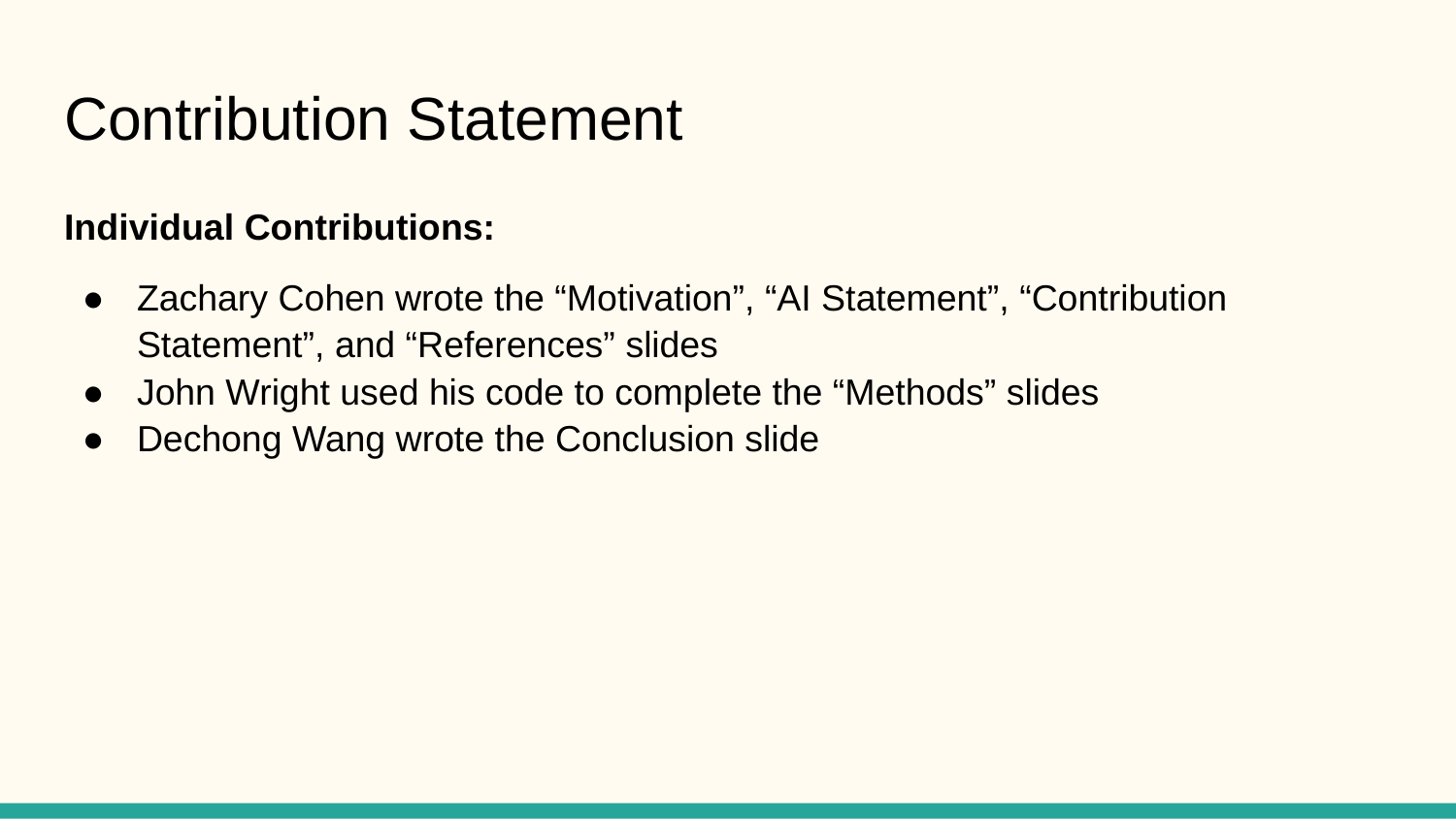

# Contribution Statement
Individual Contributions:
Zachary Cohen wrote the “Motivation”, “AI Statement”, “Contribution Statement”, and “References” slides
John Wright used his code to complete the “Methods” slides
Dechong Wang wrote the Conclusion slide